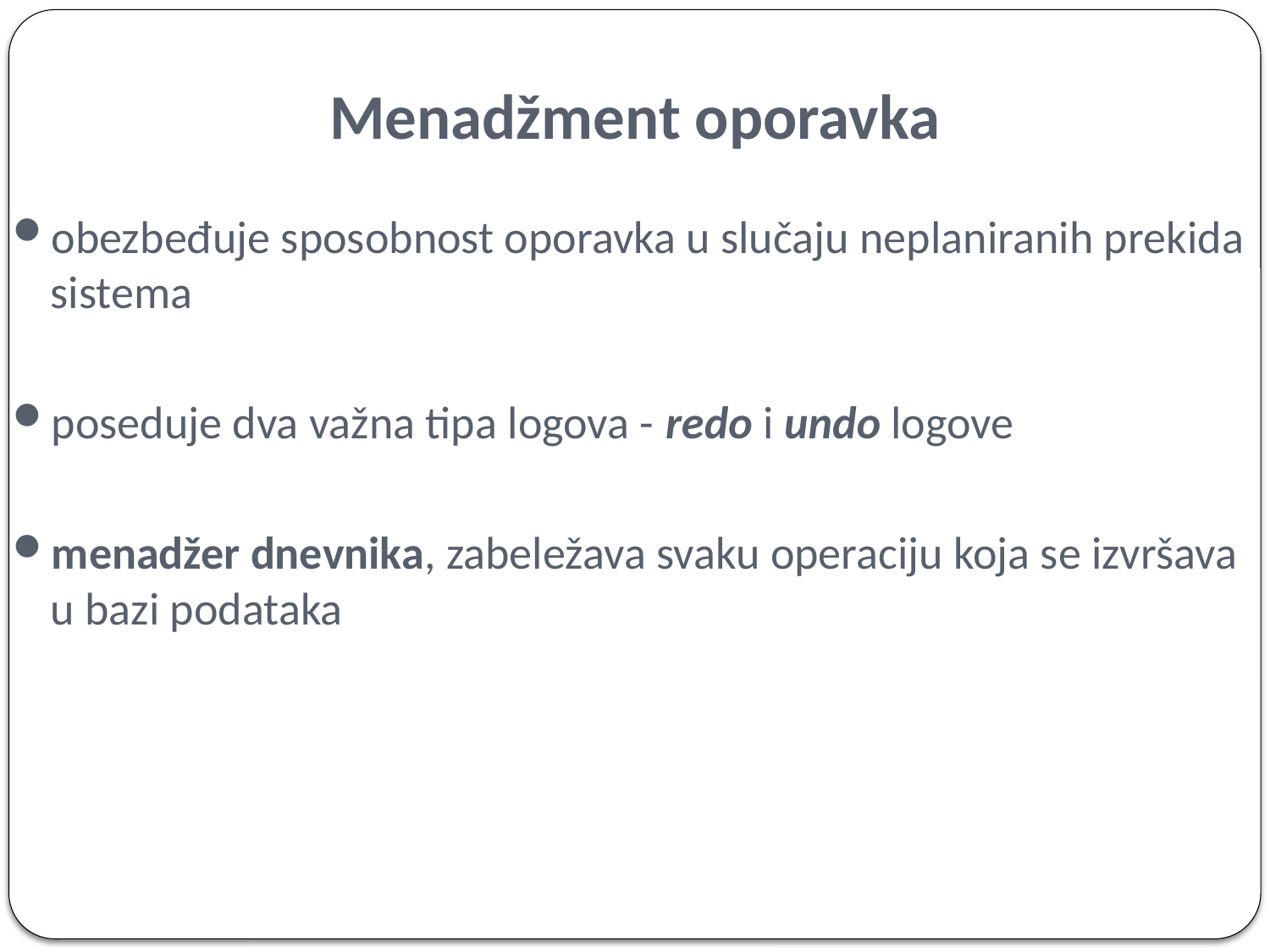

# Menadžment oporavka
obezbeđuje sposobnost oporavka u slučaju neplaniranih prekida sistema

poseduje dva važna tipa logova - redo i undo logove

menadžer dnevnika, zabeležava svaku operaciju koja se izvršava u bazi podataka